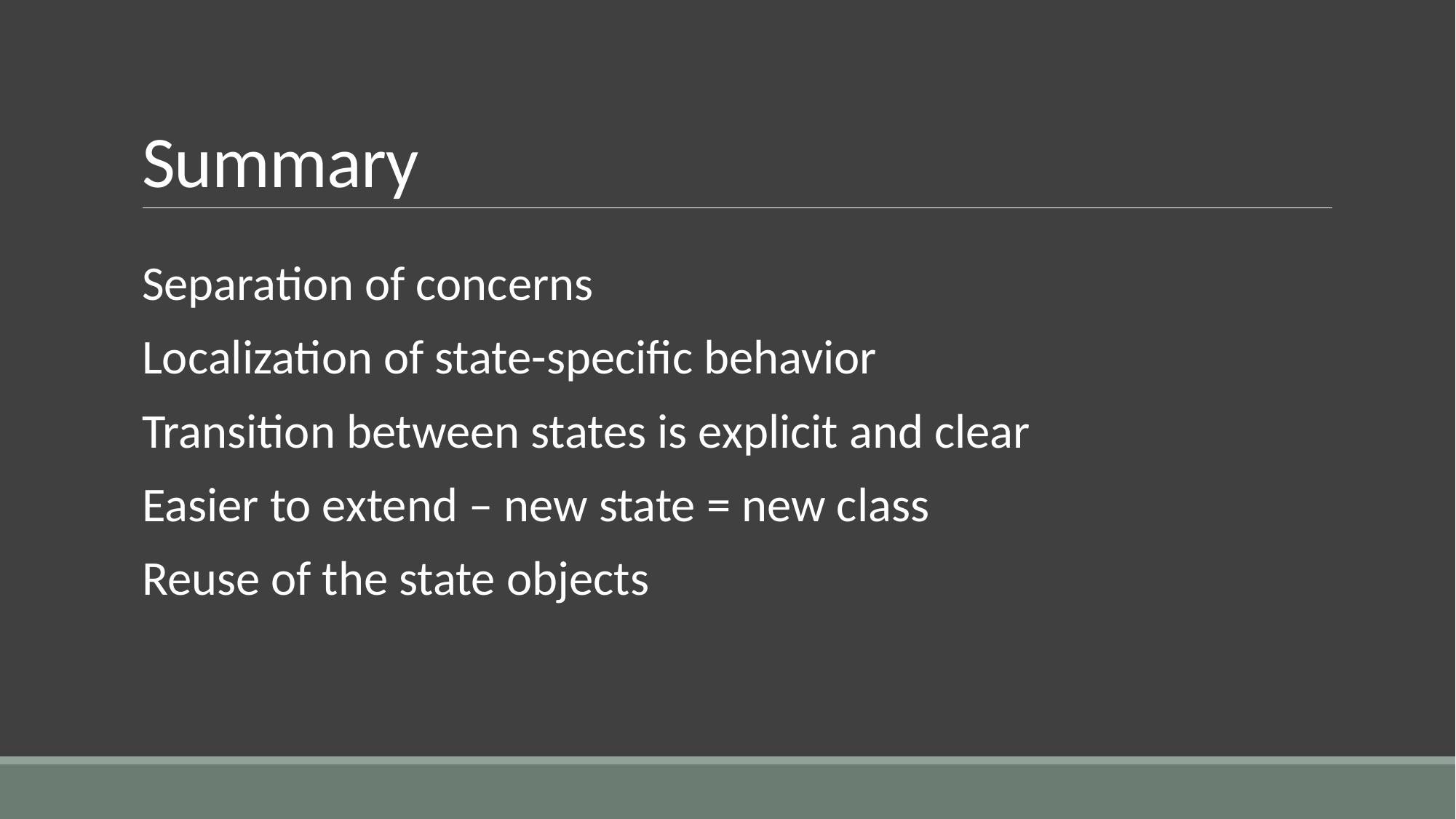

# Summary
Separation of concerns
Localization of state-specific behavior
Transition between states is explicit and clear
Easier to extend – new state = new class
Reuse of the state objects